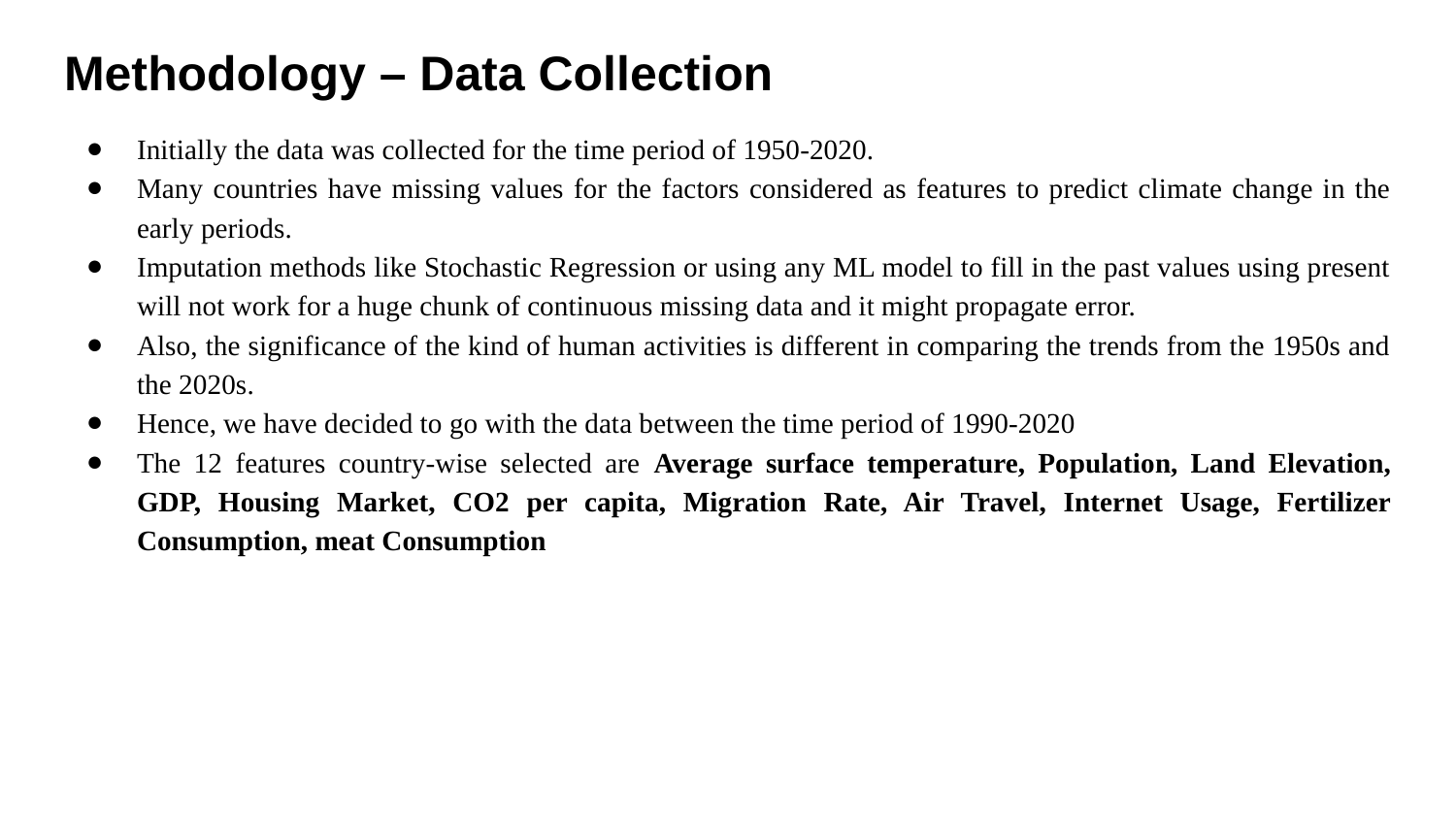

# Methodology – Data Collection
Initially the data was collected for the time period of 1950-2020.
Many countries have missing values for the factors considered as features to predict climate change in the early periods.
Imputation methods like Stochastic Regression or using any ML model to fill in the past values using present will not work for a huge chunk of continuous missing data and it might propagate error.
Also, the significance of the kind of human activities is different in comparing the trends from the 1950s and the 2020s.
Hence, we have decided to go with the data between the time period of 1990-2020
The 12 features country-wise selected are Average surface temperature, Population, Land Elevation, GDP, Housing Market, CO2 per capita, Migration Rate, Air Travel, Internet Usage, Fertilizer Consumption, meat Consumption